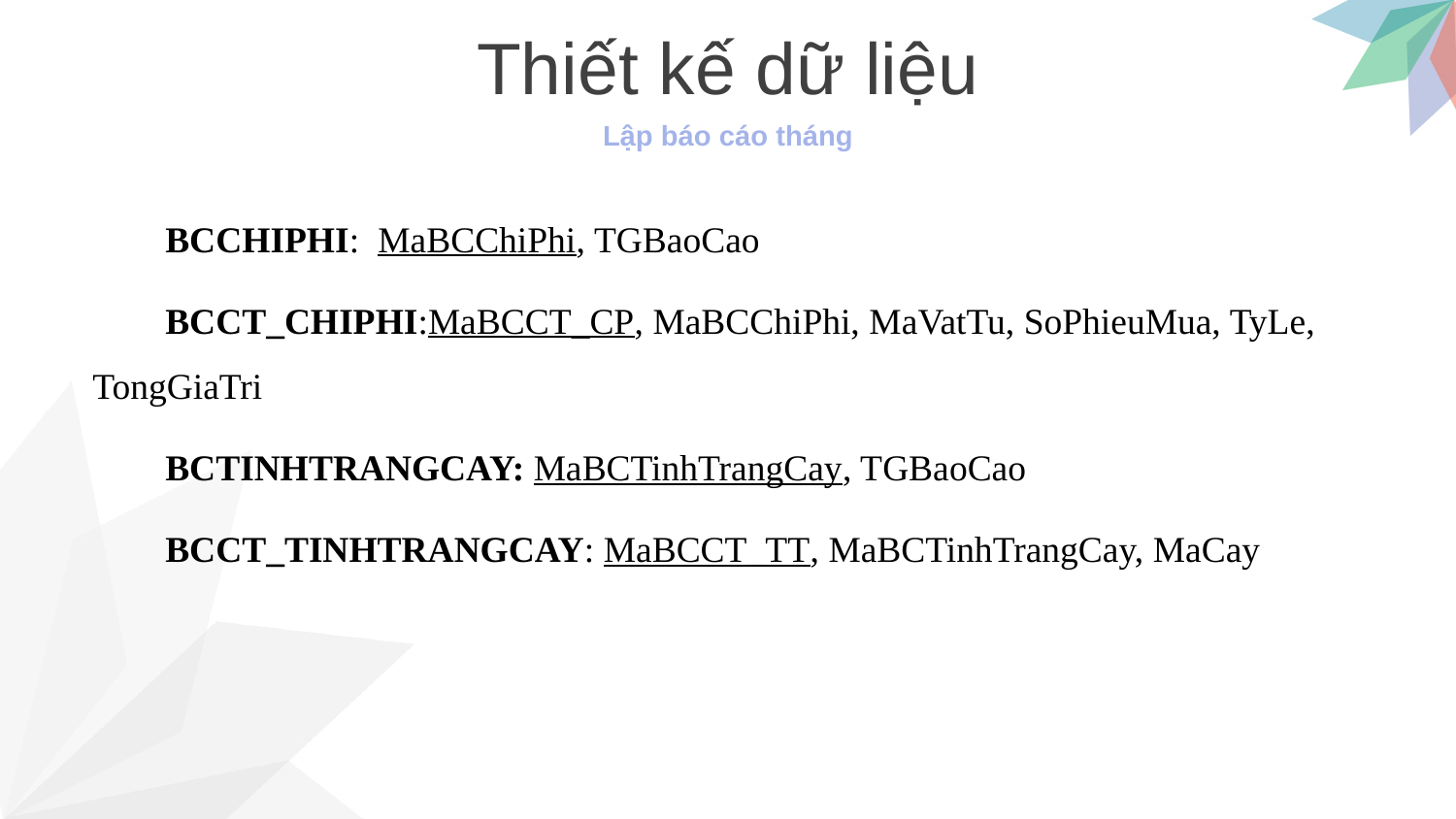

Thiết kế dữ liệu
Lập báo cáo tháng
BCCHIPHI:  MaBCChiPhi, TGBaoCao
BCCT_CHIPHI:MaBCCT_CP, MaBCChiPhi, MaVatTu, SoPhieuMua, TyLe, TongGiaTri
BCTINHTRANGCAY: MaBCTinhTrangCay, TGBaoCao
BCCT_TINHTRANGCAY: MaBCCT_TT, MaBCTinhTrangCay, MaCay